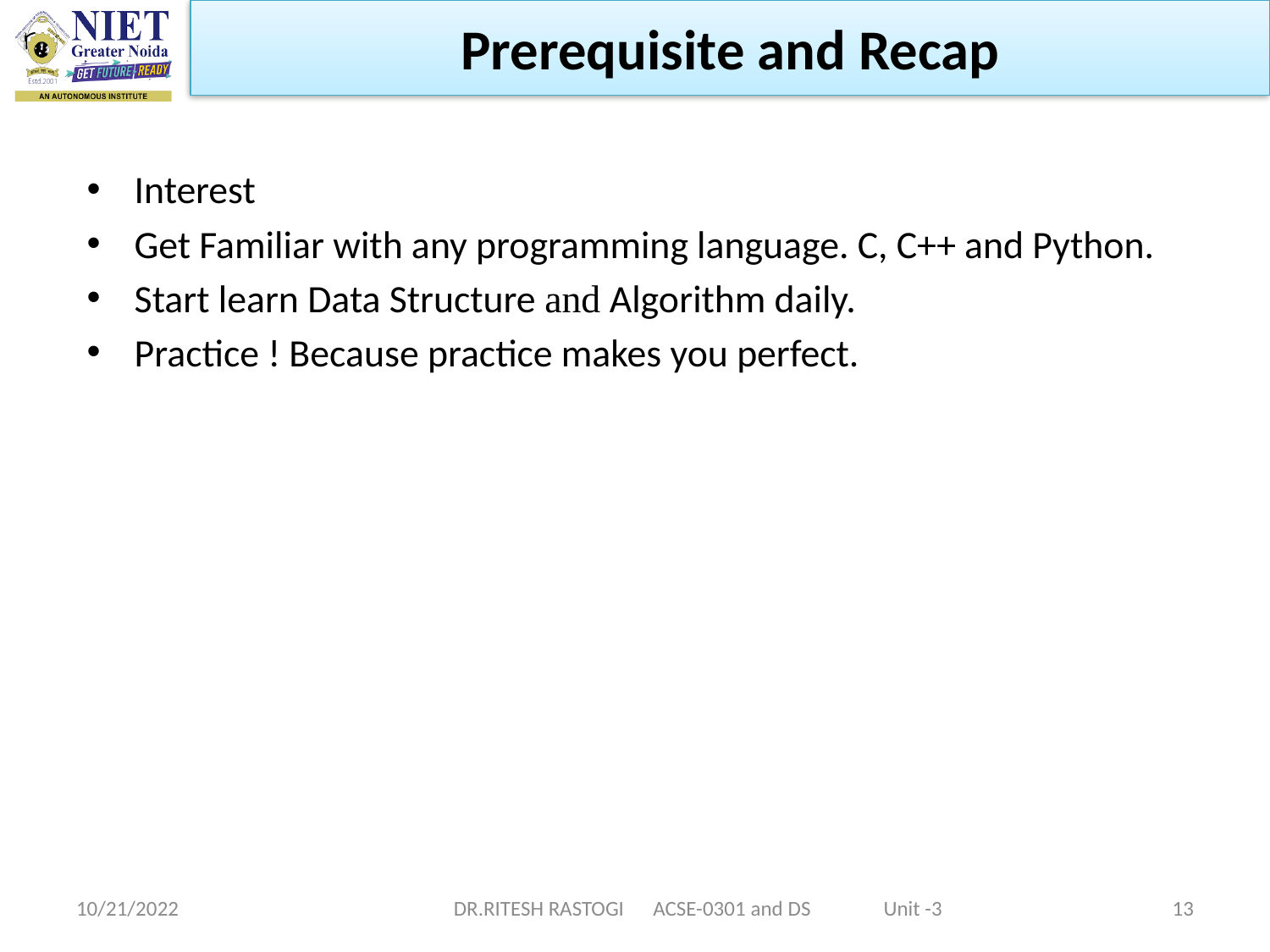

Prerequisite and Recap
Interest
Get Familiar with any programming language. C, C++ and Python.
Start learn Data Structure and Algorithm daily.
Practice ! Because practice makes you perfect.
10/21/2022
DR.RITESH RASTOGI      ACSE-0301 and DS               Unit -3
13